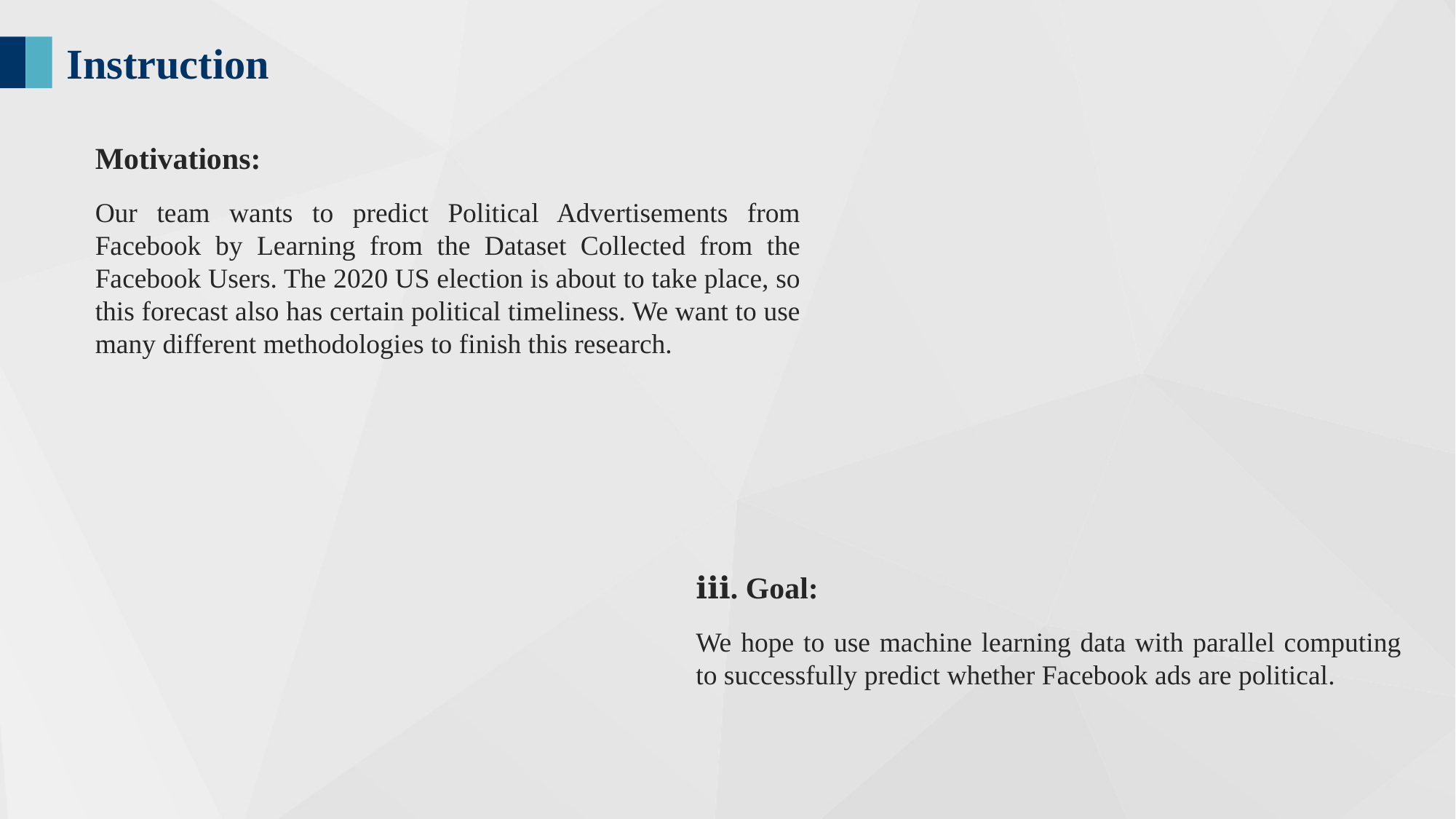

Instruction

Motivations:
Our team wants to predict Political Advertisements from Facebook by Learning from the Dataset Collected from the Facebook Users. The 2020 US election is about to take place, so this forecast also has certain political timeliness. We want to use many different methodologies to finish this research.

ⅲ. Goal:
We hope to use machine learning data with parallel computing to successfully predict whether Facebook ads are political.